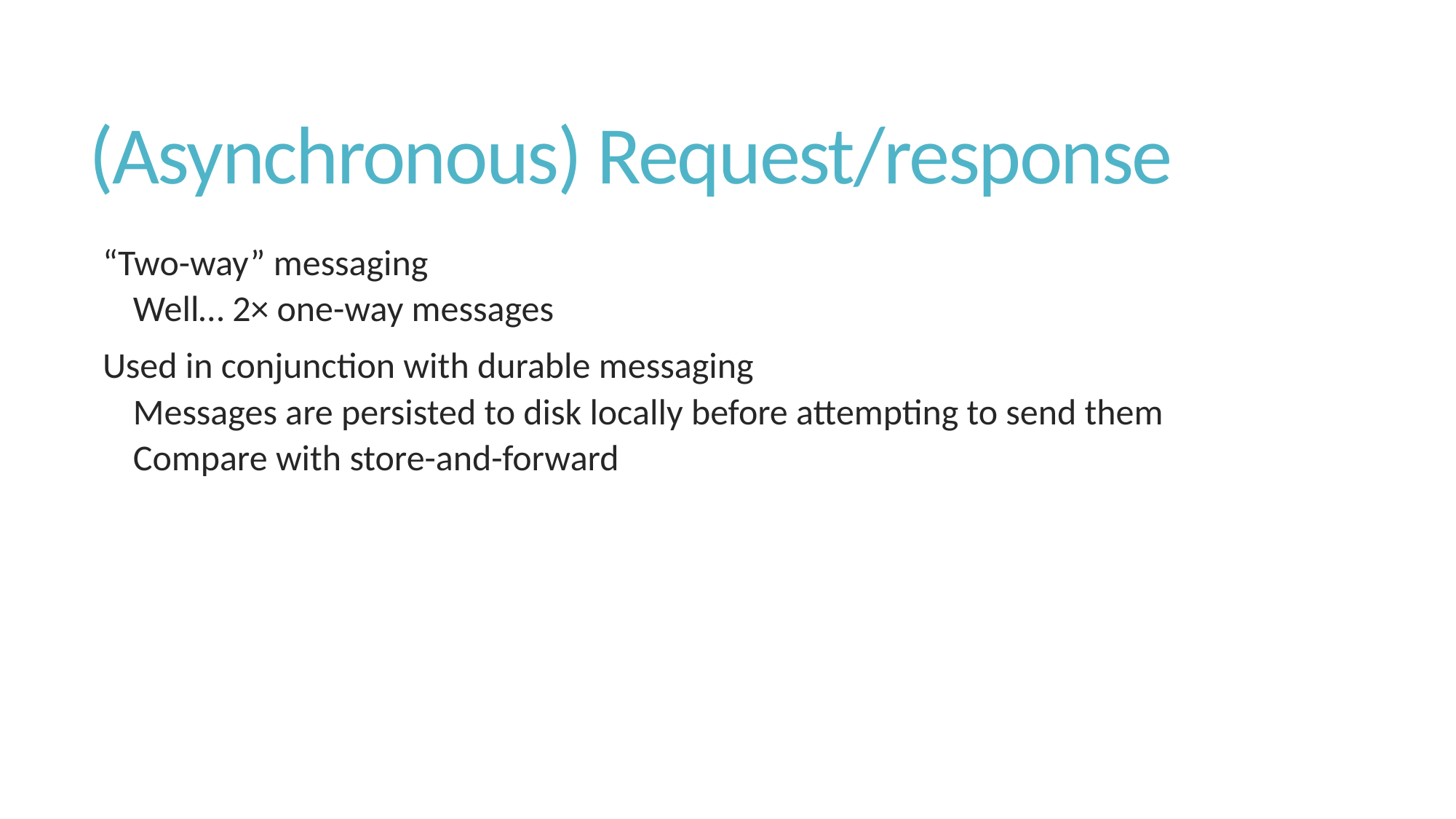

# (Asynchronous) Request/response
“Two-way” messaging
Well… 2× one-way messages
Used in conjunction with durable messaging
Messages are persisted to disk locally before attempting to send them
Compare with store-and-forward